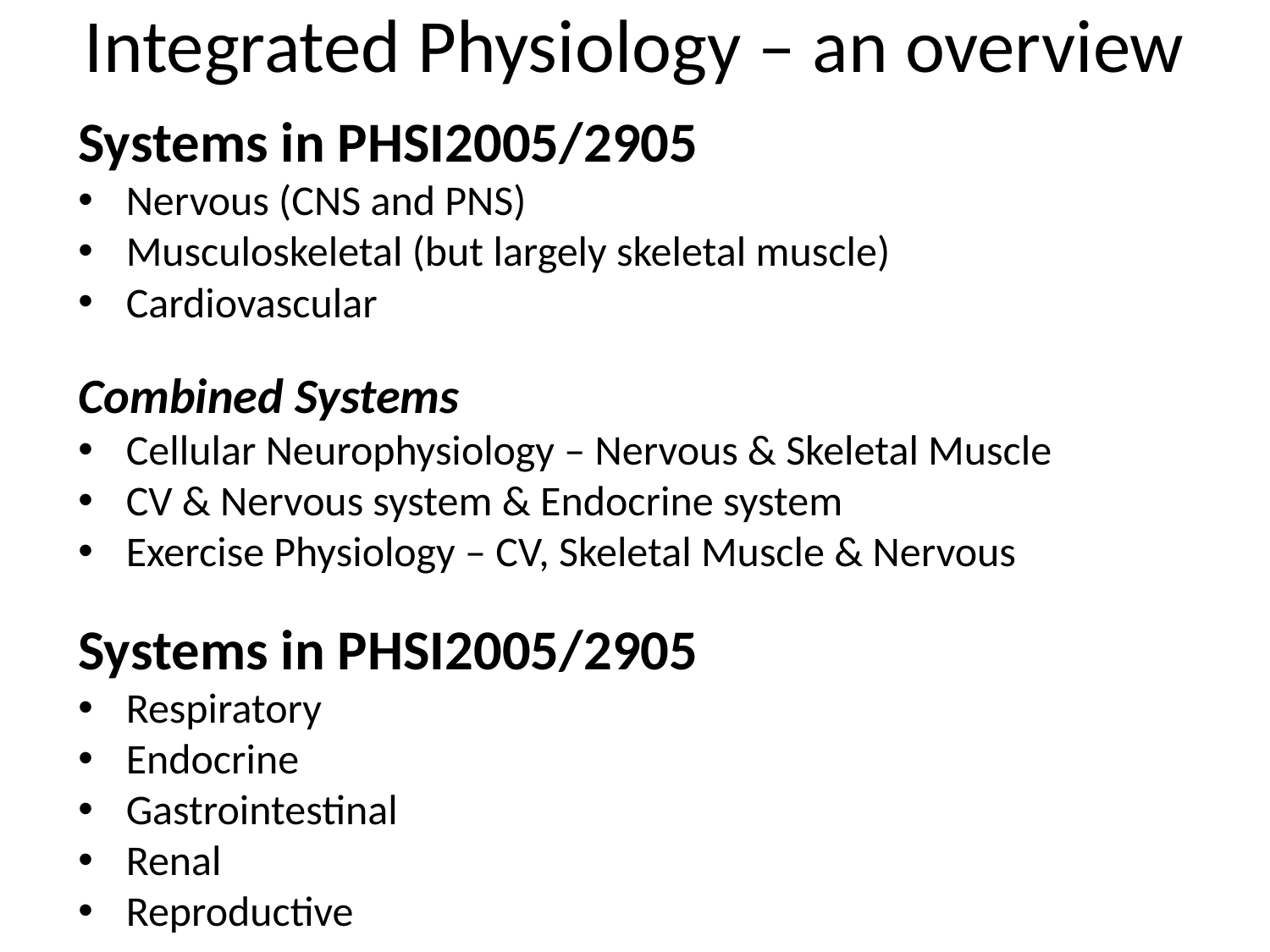

# Integrated Physiology – an overview
Systems in PHSI2005/2905
Nervous (CNS and PNS)
Musculoskeletal (but largely skeletal muscle)
Cardiovascular

Combined Systems
Cellular Neurophysiology – Nervous & Skeletal Muscle
CV & Nervous system & Endocrine system
Exercise Physiology – CV, Skeletal Muscle & Nervous

Systems in PHSI2005/2905
Respiratory
Endocrine
Gastrointestinal
Renal
Reproductive